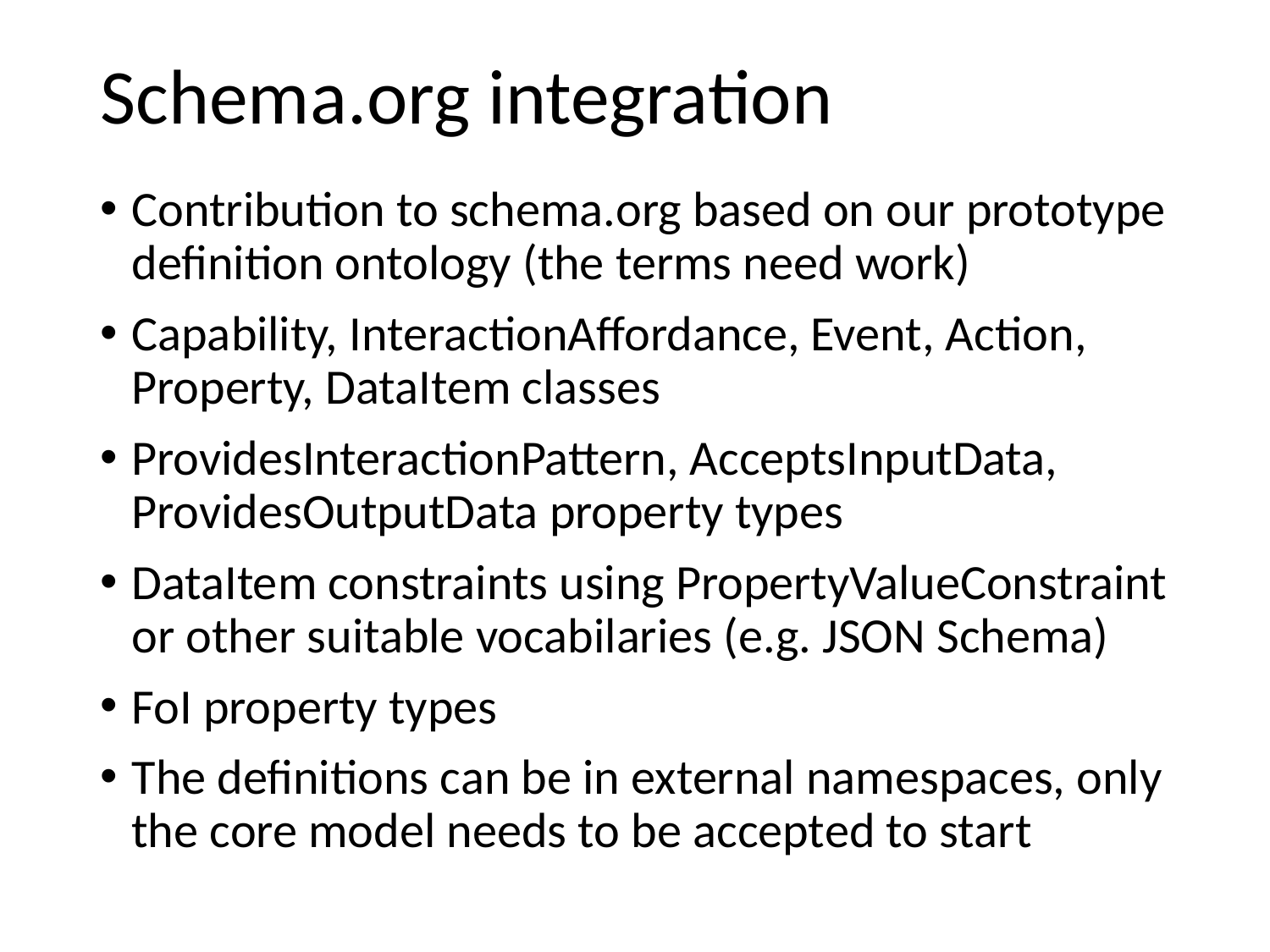

# Schema.org integration
Contribution to schema.org based on our prototype definition ontology (the terms need work)
Capability, InteractionAffordance, Event, Action, Property, DataItem classes
ProvidesInteractionPattern, AcceptsInputData, ProvidesOutputData property types
DataItem constraints using PropertyValueConstraint or other suitable vocabilaries (e.g. JSON Schema)
FoI property types
The definitions can be in external namespaces, only the core model needs to be accepted to start